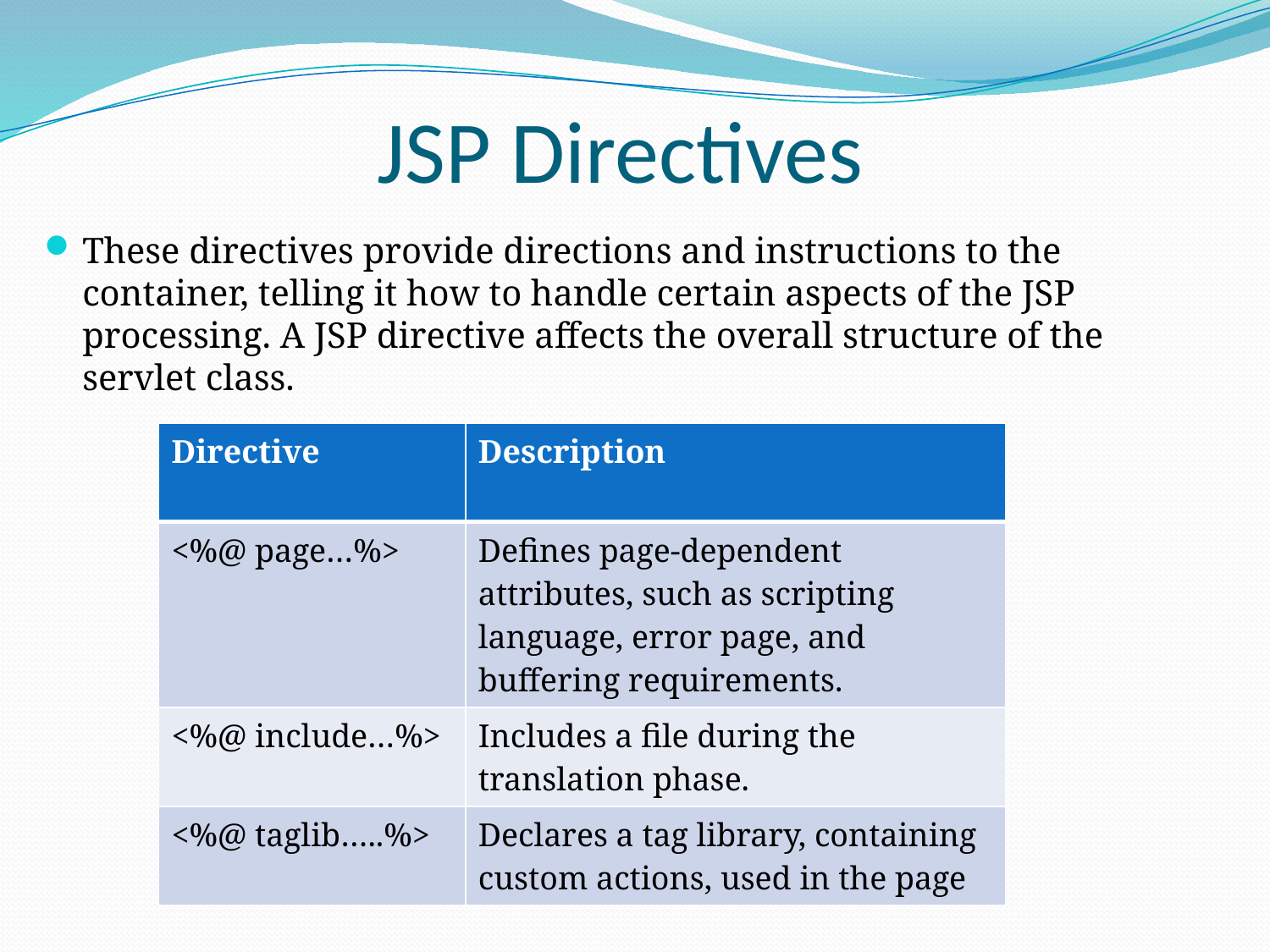

# JSP Directives
These directives provide directions and instructions to the container, telling it how to handle certain aspects of the JSP processing. A JSP directive affects the overall structure of the servlet class.

| Directive | Description |
| --- | --- |
| <%@ page…%> | Defines page-dependent attributes, such as scripting language, error page, and buffering requirements. |
| <%@ include…%> | Includes a file during the translation phase. |
| <%@ taglib…..%> | Declares a tag library, containing custom actions, used in the page |